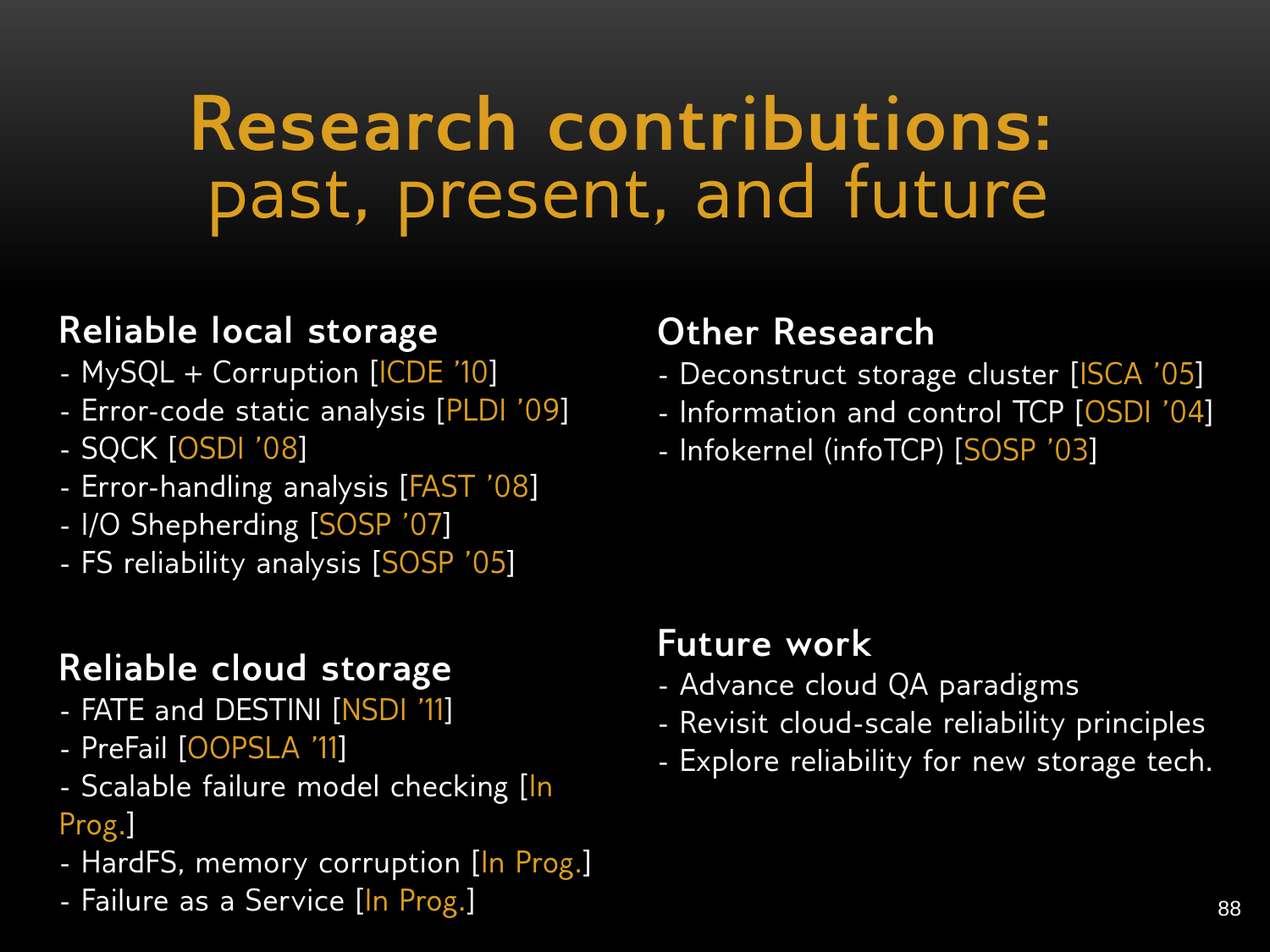

# Research contributions:
past, present, and future
Reliable local storage
- MySQL + Corruption [ICDE ’10]
- Error-code static analysis [PLDI ’09]
- SQCK [OSDI ’08]
- Error-handling analysis [FAST ’08]
- I/O Shepherding [SOSP ’07]
- FS reliability analysis [SOSP ’05]

Reliable cloud storage
- FATE and DESTINI [NSDI ’11]
- PreFail [OOPSLA ’11]
- Scalable failure model checking [In Prog.]
- HardFS, memory corruption [In Prog.]
- Failure as a Service [In Prog.]
Other Research
- Deconstruct storage cluster [ISCA ’05]
- Information and control TCP [OSDI ’04]
- Infokernel (infoTCP) [SOSP ’03]

Future work
- Advance cloud QA paradigms
- Revisit cloud-scale reliability principles
- Explore reliability for new storage tech.
88